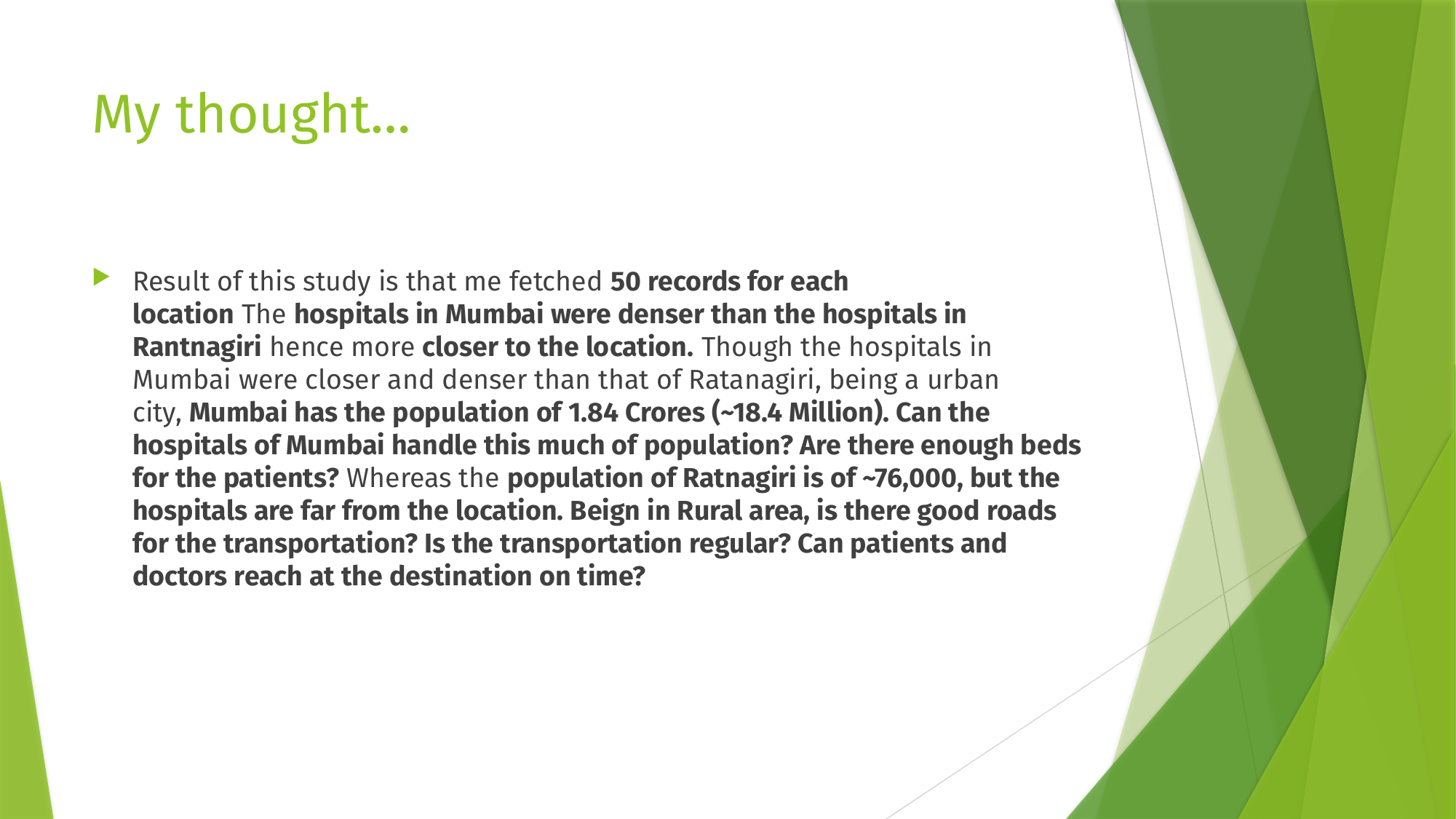

# My thought…
Result of this study is that me fetched 50 records for each location The hospitals in Mumbai were denser than the hospitals in Rantnagiri hence more closer to the location. Though the hospitals in Mumbai were closer and denser than that of Ratanagiri, being a urban city, Mumbai has the population of 1.84 Crores (~18.4 Million). Can the hospitals of Mumbai handle this much of population? Are there enough beds for the patients? Whereas the population of Ratnagiri is of ~76,000, but the hospitals are far from the location. Beign in Rural area, is there good roads for the transportation? Is the transportation regular? Can patients and doctors reach at the destination on time?